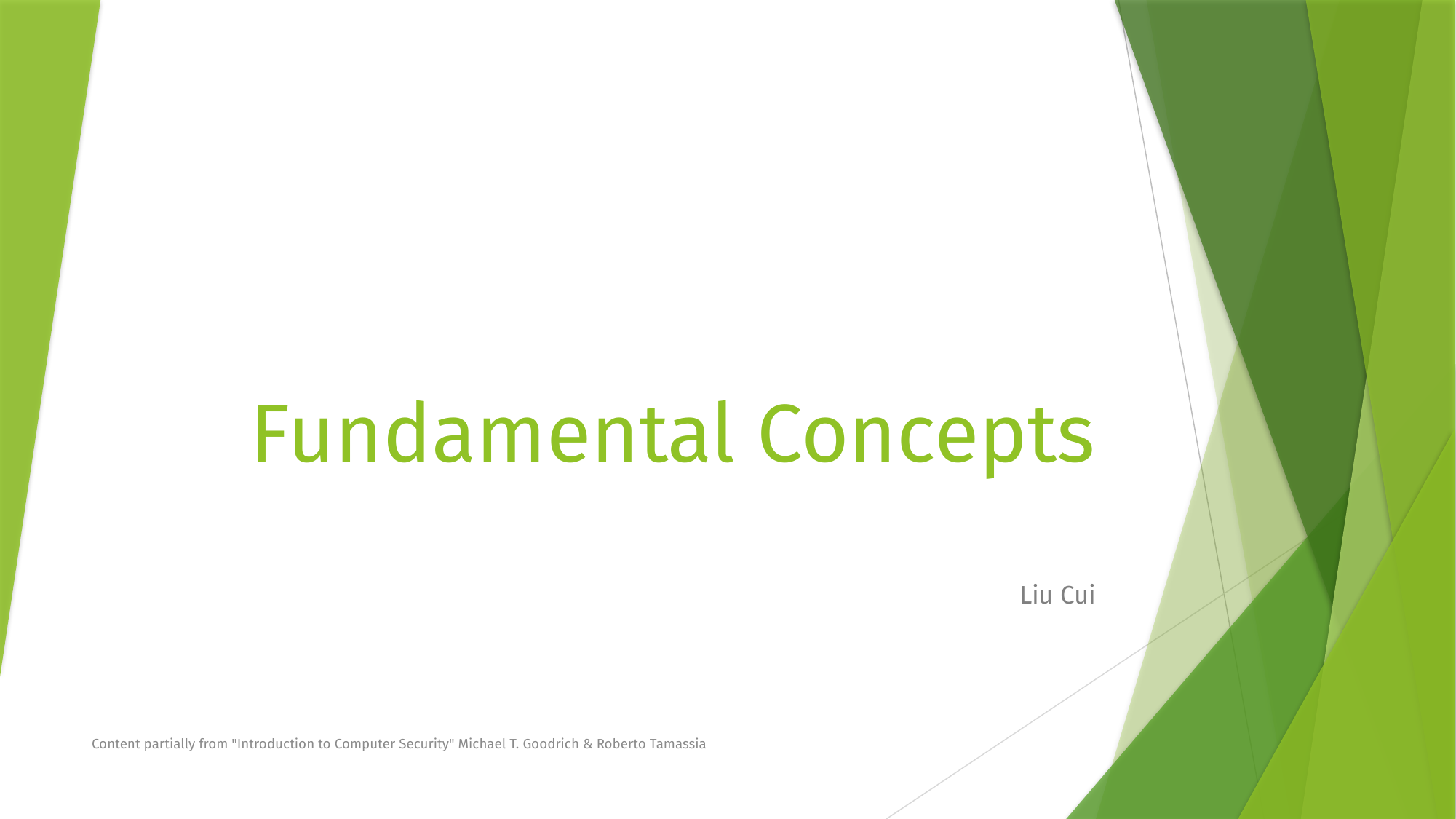

# Fundamental Concepts

Liu Cui
Content partially from "Introduction to Computer Security" Michael T. Goodrich & Roberto Tamassia